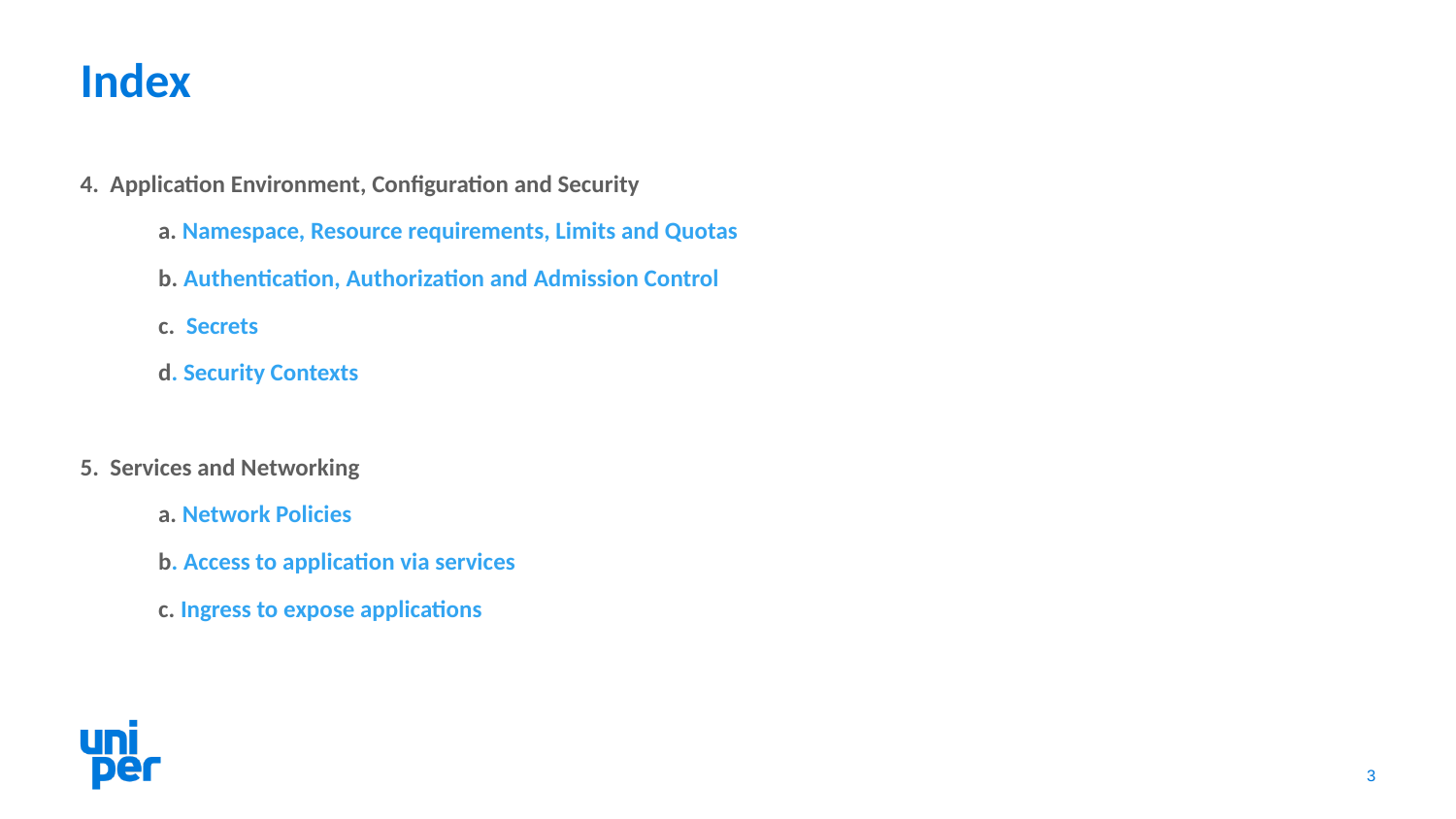

# Index
4.  Application Environment, Configuration and Security
              a. Namespace, Resource requirements, Limits and Quotas
              b. Authentication, Authorization and Admission Control
              c.  Secrets
              d. Security Contexts

5.  Services and Networking
              a. Network Policies
              b. Access to application via services
              c. Ingress to expose applications

3